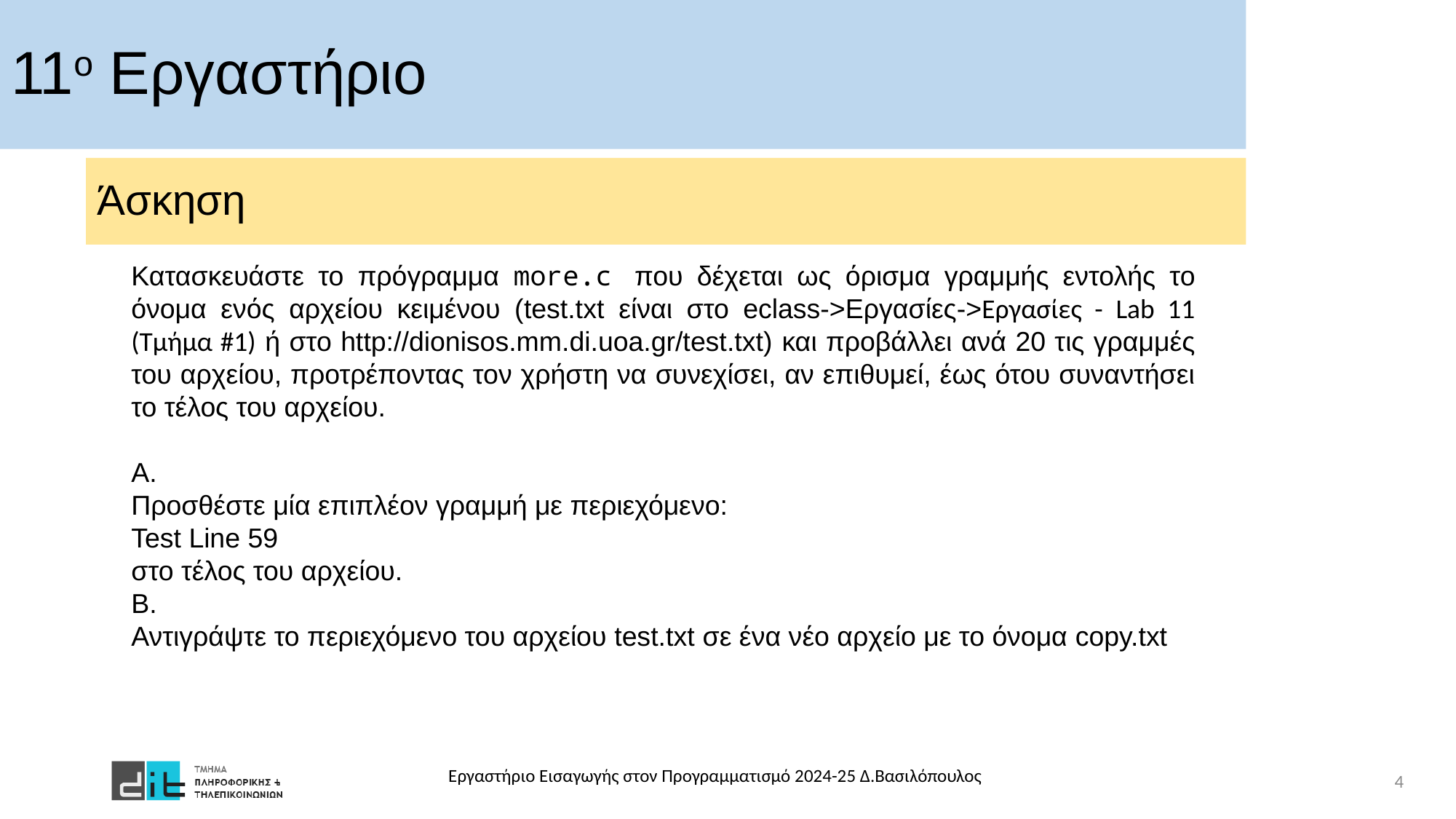

11ο Εργαστήριο
Άσκηση
Κατασκευάστε το πρόγραμμα more.c που δέχεται ως όρισμα γραμμής εντολής το όνομα ενός αρχείου κειμένου (test.txt είναι στο eclass->Εργασίες->Εργασίες - Lab 11 (Τμήμα #1) ή στο http://dionisos.mm.di.uoa.gr/test.txt) και προβάλλει ανά 20 τις γραμμές του αρχείου, προτρέποντας τον χρήστη να συνεχίσει, αν επιθυμεί, έως ότου συναντήσει το τέλος του αρχείου.

Α.
Προσθέστε μία επιπλέον γραμμή με περιεχόμενο:
Test Line 59
στο τέλος του αρχείου.
B.
Αντιγράψτε το περιεχόμενο του αρχείου test.txt σε ένα νέο αρχείο με το όνομα copy.txt

Εργαστήριο Εισαγωγής στον Προγραμματισμό 2024-25 Δ.Βασιλόπουλος
4